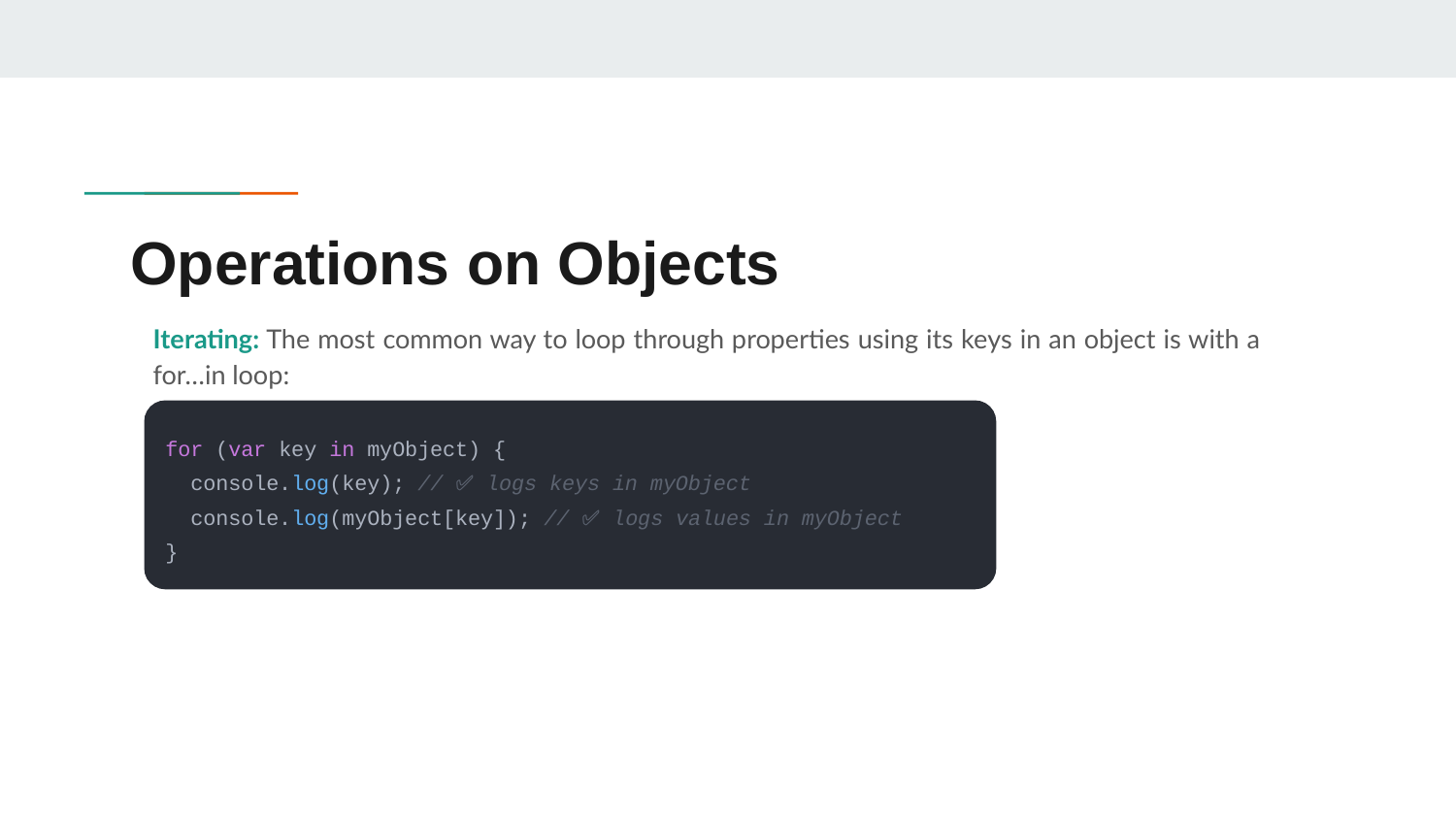

# Operations on Objects
Iterating: The most common way to loop through properties using its keys in an object is with a for…in loop:

for (var key in myObject) {
  console.log(key); // ✅ logs keys in myObject
  console.log(myObject[key]); // ✅ logs values in myObject
}